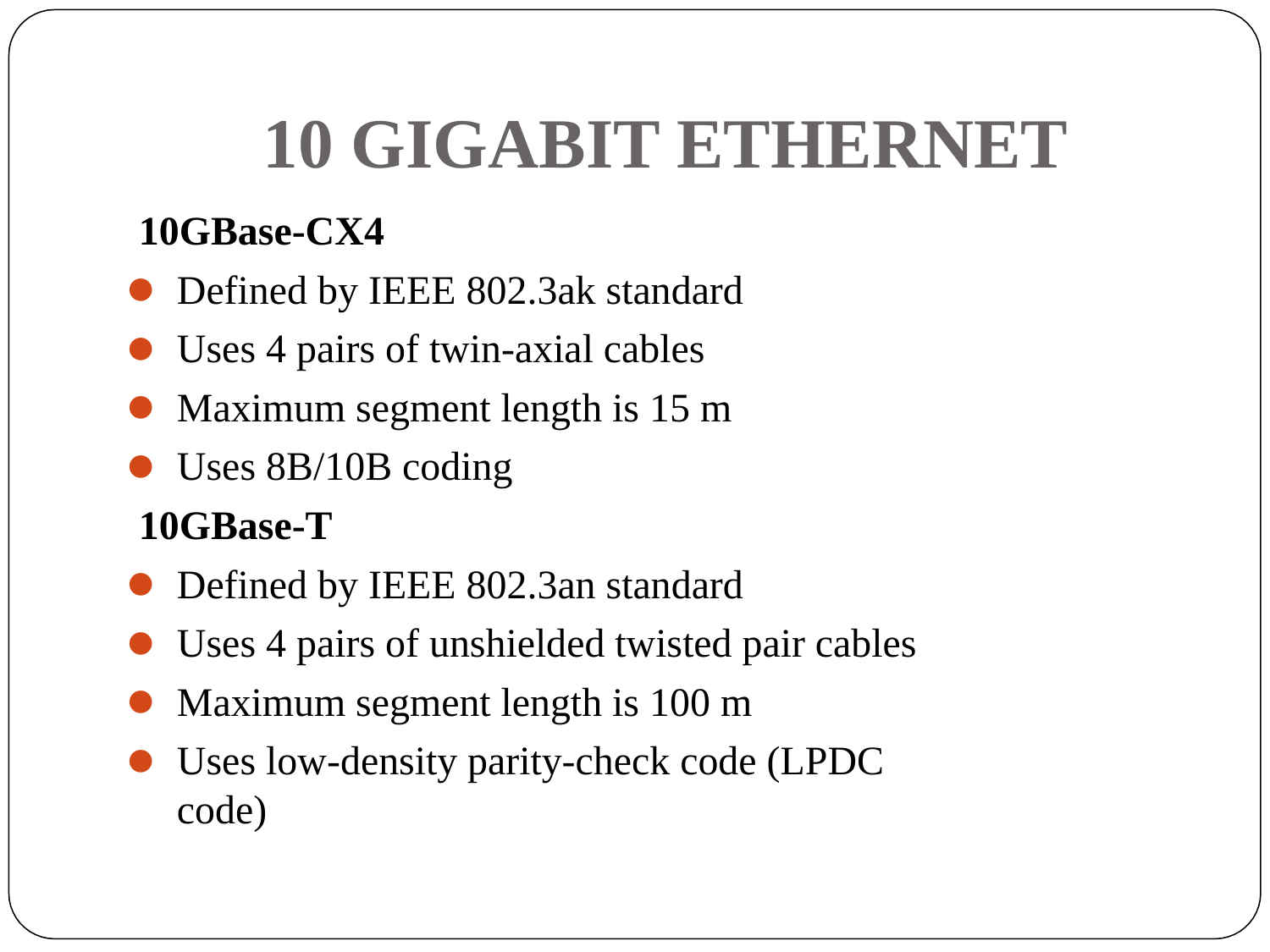

# 10 GIGABIT ETHERNET
10GBase-CX4
Defined by IEEE 802.3ak standard
Uses 4 pairs of twin-axial cables
Maximum segment length is 15 m
Uses 8B/10B coding
10GBase-T
Defined by IEEE 802.3an standard
Uses 4 pairs of unshielded twisted pair cables
Maximum segment length is 100 m
Uses low-density parity-check code (LPDC code)